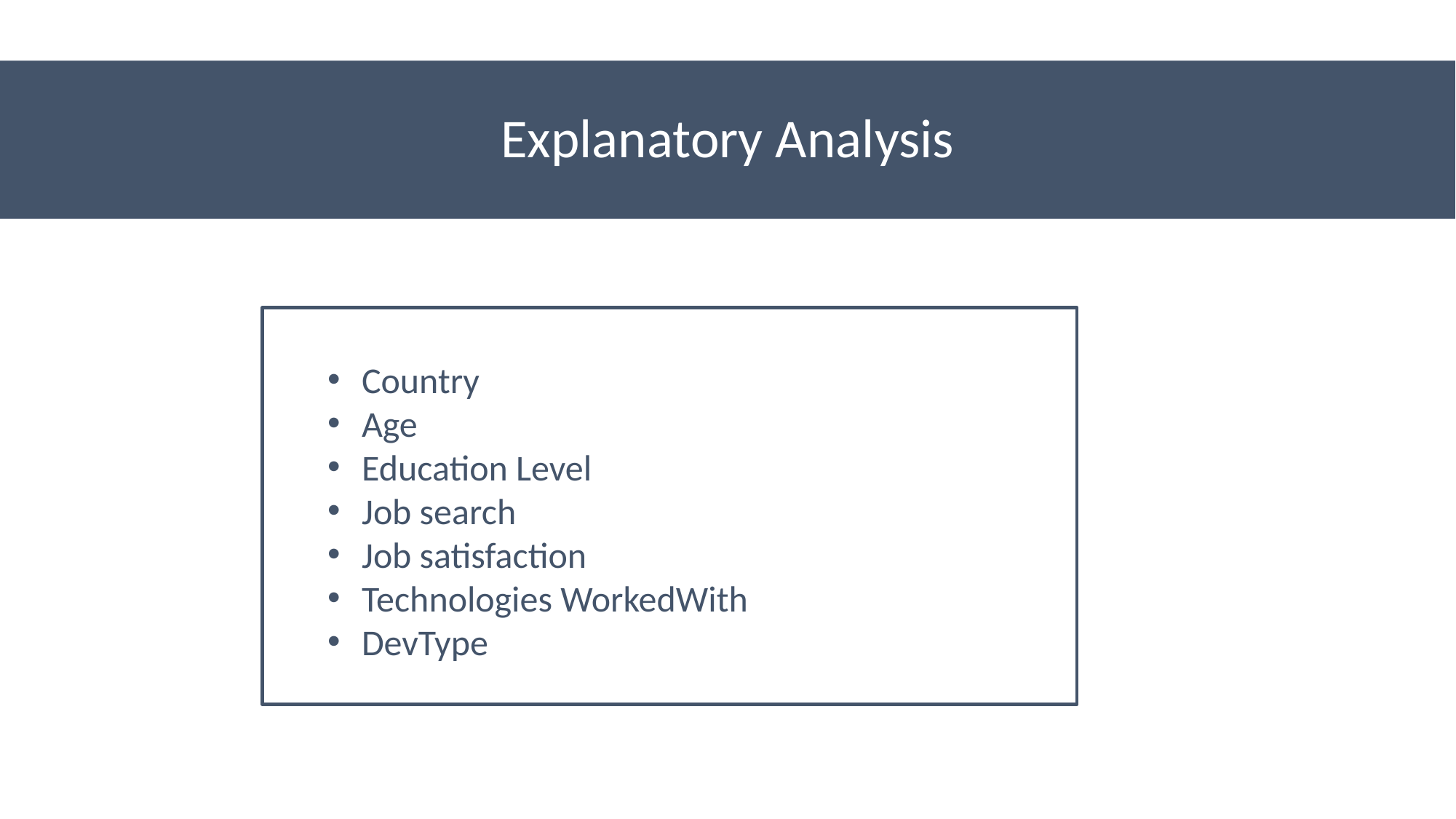

Explanatory Analysis

Country
Age
Education Level
Job search
Job satisfaction
Technologies WorkedWith
DevType